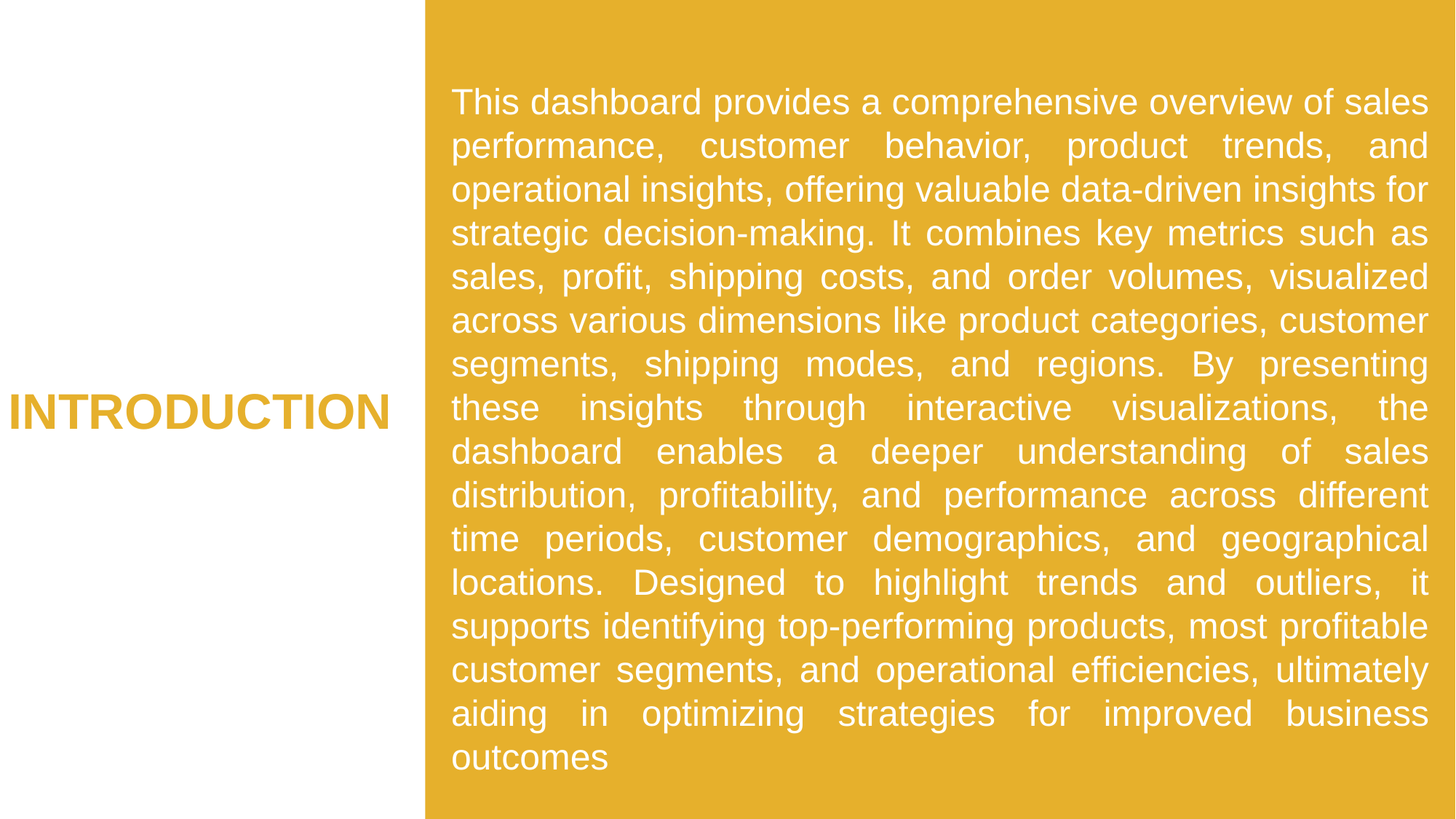

This dashboard provides a comprehensive overview of sales performance, customer behavior, product trends, and operational insights, offering valuable data-driven insights for strategic decision-making. It combines key metrics such as sales, profit, shipping costs, and order volumes, visualized across various dimensions like product categories, customer segments, shipping modes, and regions. By presenting these insights through interactive visualizations, the dashboard enables a deeper understanding of sales distribution, profitability, and performance across different time periods, customer demographics, and geographical locations. Designed to highlight trends and outliers, it supports identifying top-performing products, most profitable customer segments, and operational efficiencies, ultimately aiding in optimizing strategies for improved business outcomes
INTRODUCTION